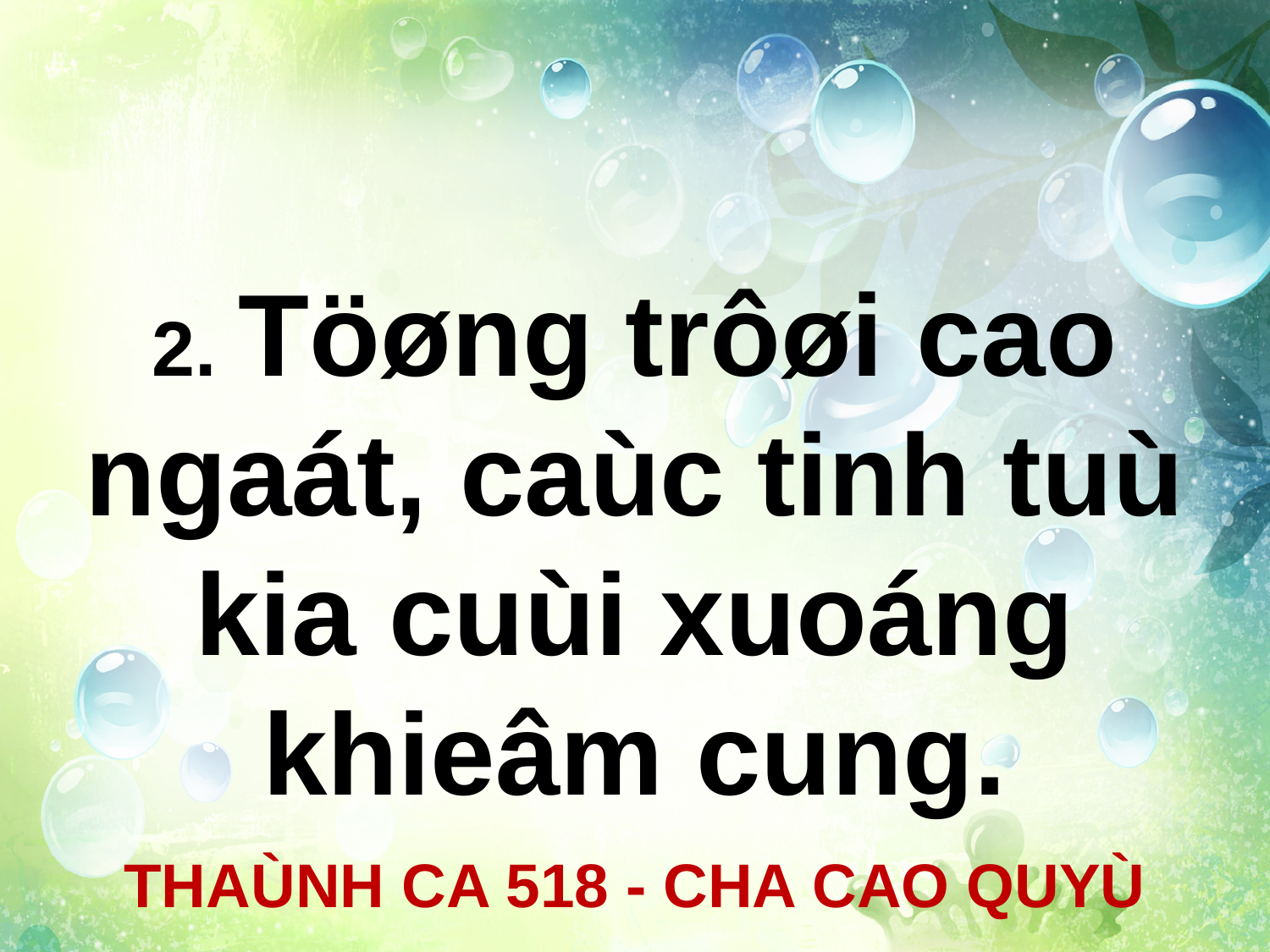

2. Töøng trôøi cao ngaát, caùc tinh tuù kia cuùi xuoáng khieâm cung.
THAÙNH CA 518 - CHA CAO QUYÙ